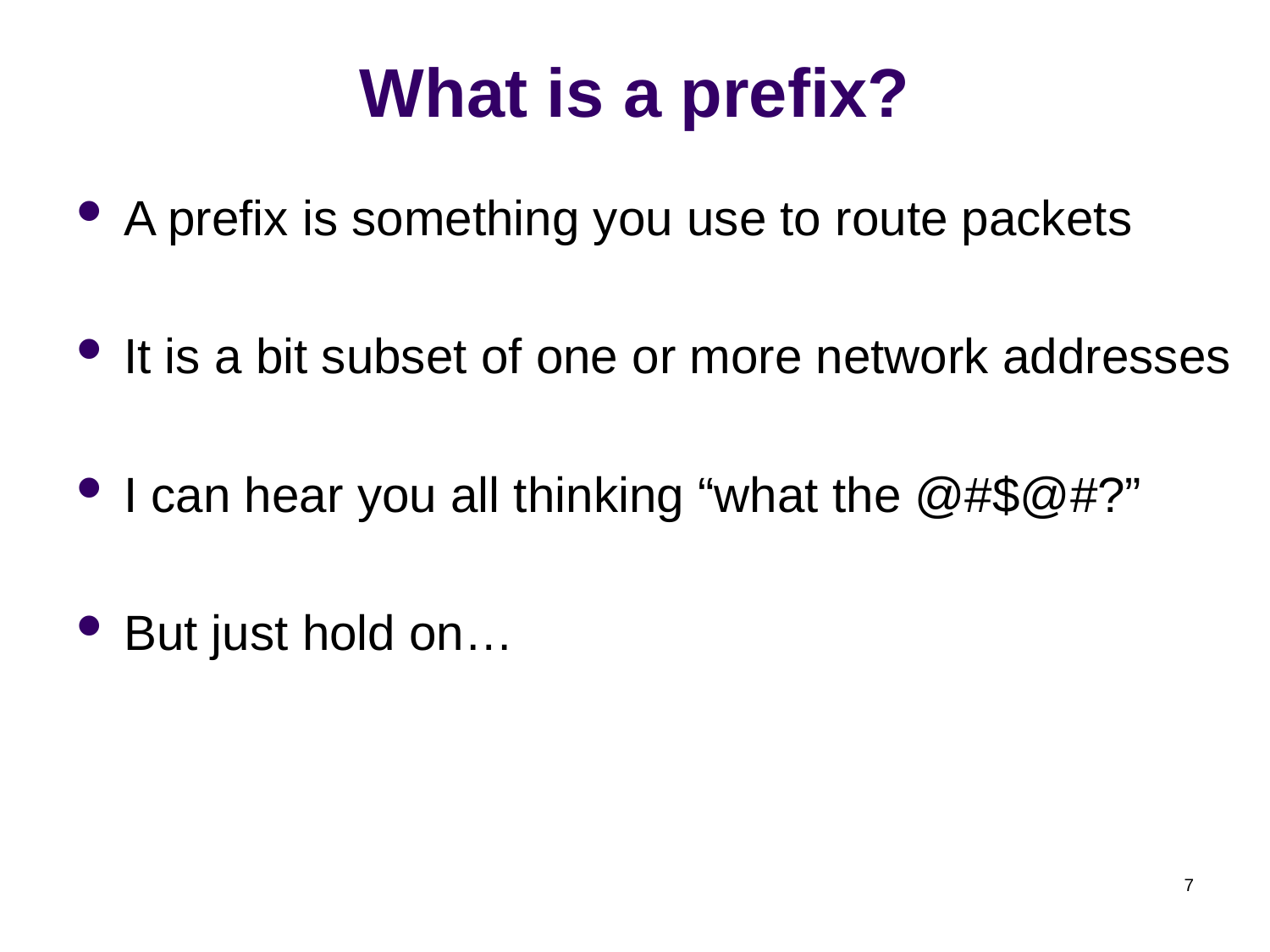

# What is a prefix?
A prefix is something you use to route packets

It is a bit subset of one or more network addresses

I can hear you all thinking “what the @#$@#?”

But just hold on…

7